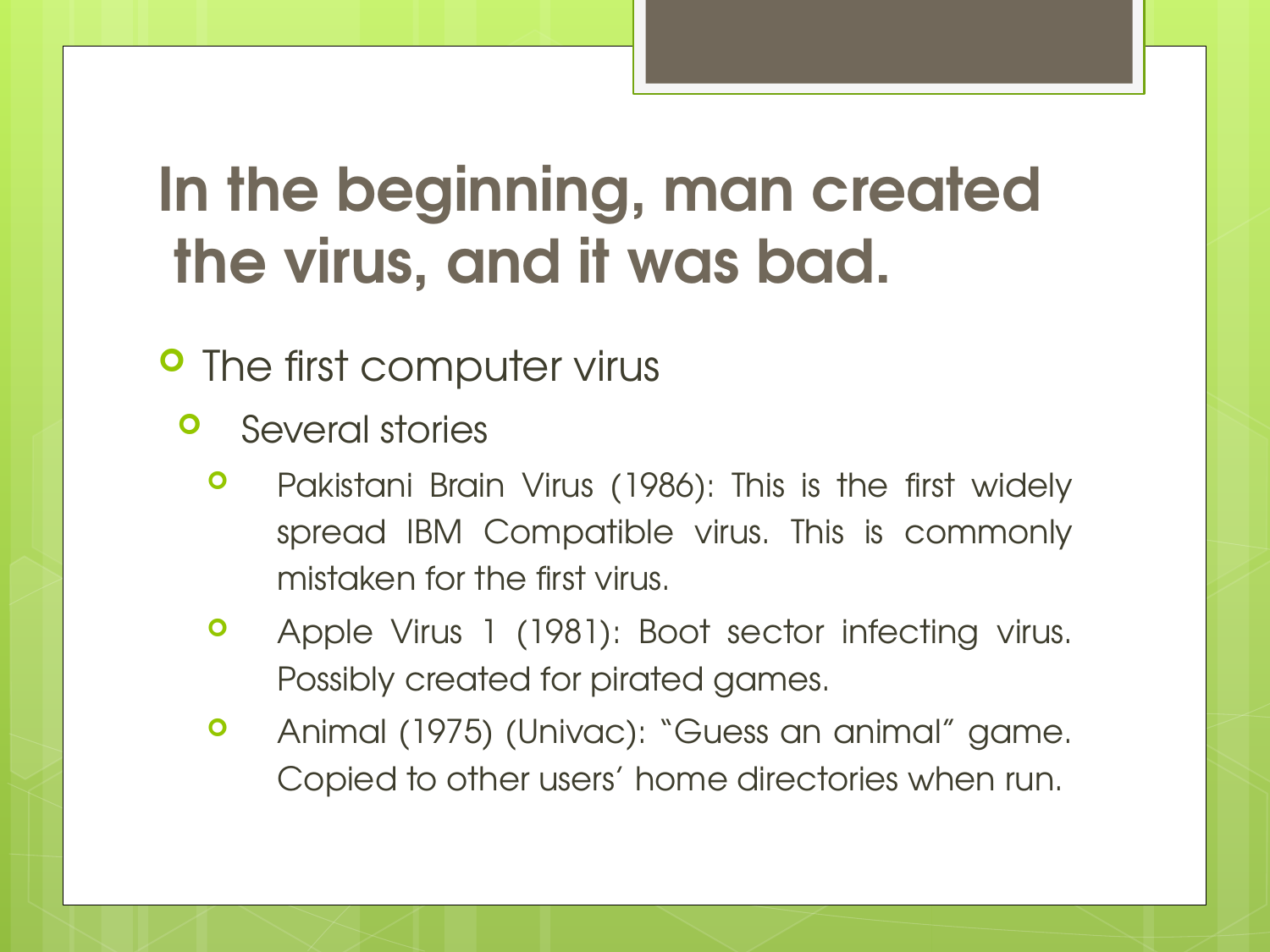

# In the beginning, man created the virus, and it was bad.
The first computer virus
Several stories
Pakistani Brain Virus (1986): This is the first widely spread IBM Compatible virus. This is commonly mistaken for the first virus.
Apple Virus 1 (1981): Boot sector infecting virus. Possibly created for pirated games.
Animal (1975) (Univac): “Guess an animal” game. Copied to other users’ home directories when run.